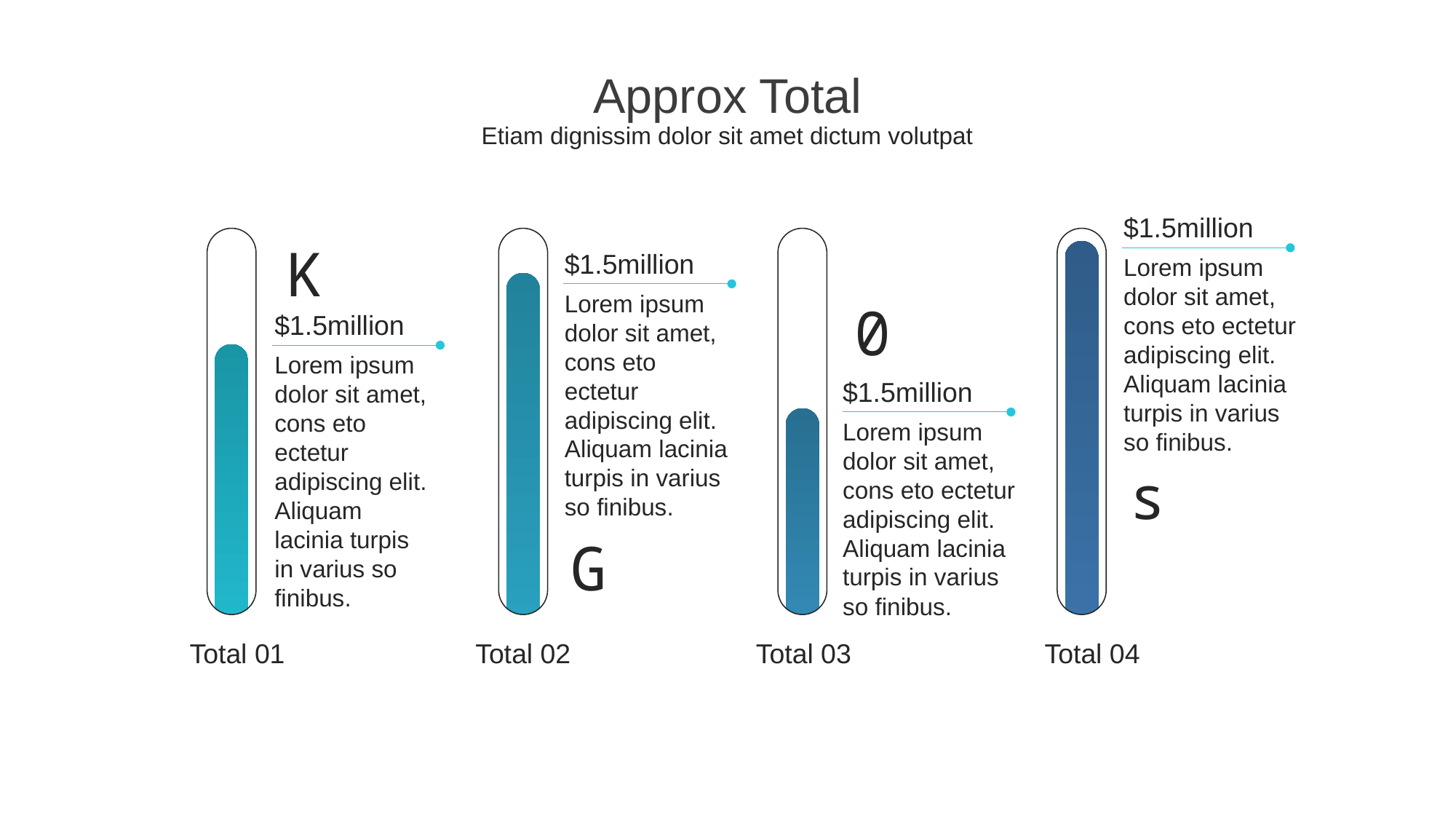

Approx Total
Etiam dignissim dolor sit amet dictum volutpat

$1.5million
Lorem ipsum dolor sit amet, cons eto ectetur adipiscing elit. Aliquam lacinia turpis in varius so finibus.
s
K
$1.5million
Lorem ipsum dolor sit amet, cons eto ectetur adipiscing elit. Aliquam lacinia turpis in varius so finibus.

$1.5million
Lorem ipsum dolor sit amet, cons eto ectetur adipiscing elit. Aliquam lacinia turpis in varius so finibus.
G

0
$1.5million
Lorem ipsum dolor sit amet, cons eto ectetur adipiscing elit. Aliquam lacinia turpis in varius so finibus.

Total 01
Total 02
Total 03
Total 04